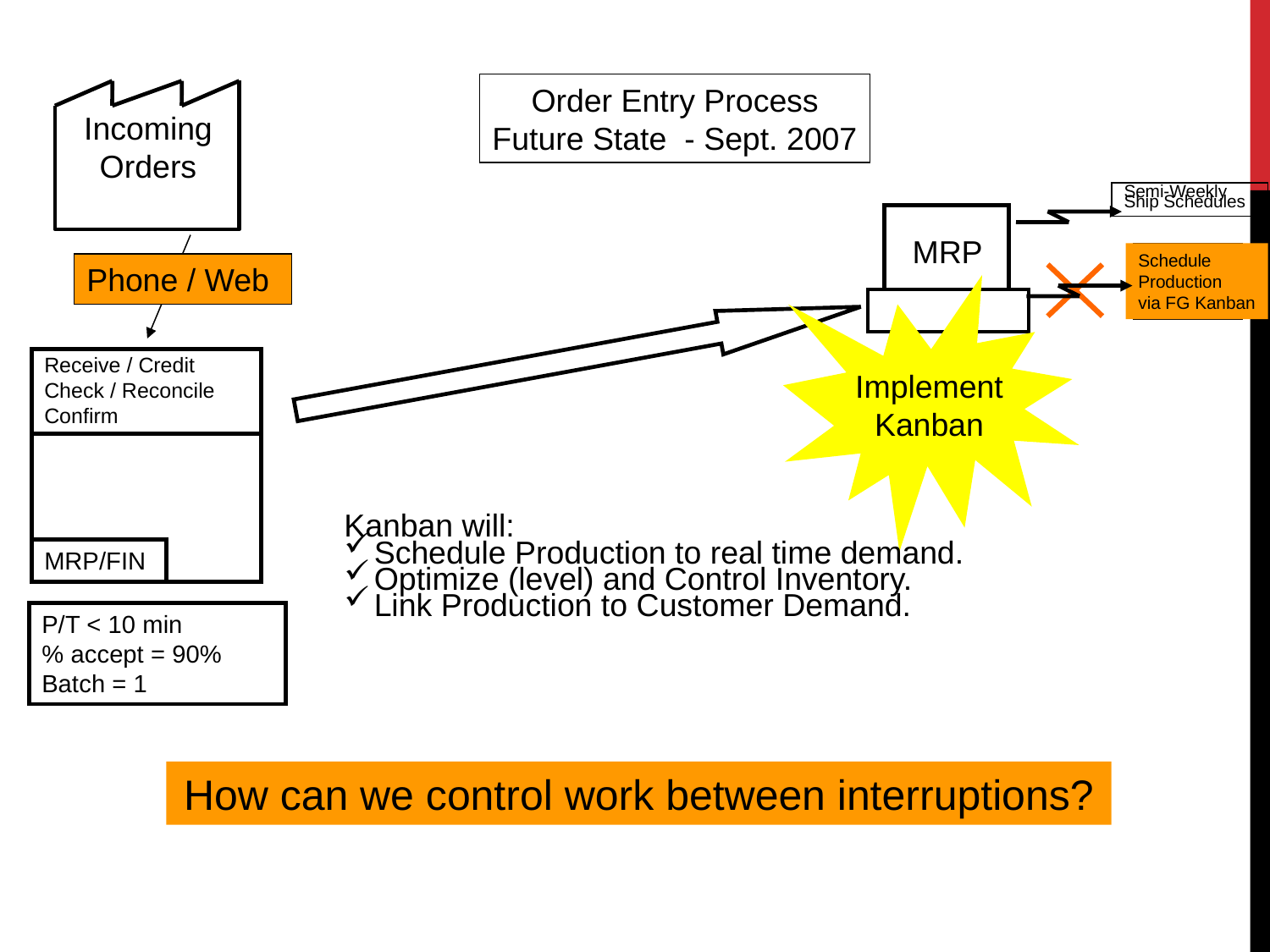

Order Entry Process
Future State  - Sept. 2007

Incoming
Orders
Semi-Weekly
Ship Schedules

MRP

Schedule
Production
via FG Kanban
MRP
Production
Schedule
Phone / Web

Implement
Kanban

Receive / Credit
Check / Reconcile
Confirm

Kanban will:
Schedule Production to real time demand.
Optimize (level) and Control Inventory.
Link Production to Customer Demand.
MRP/FIN
P/T < 10 min
% accept = 90%
Batch = 1
How can we control work between interruptions?